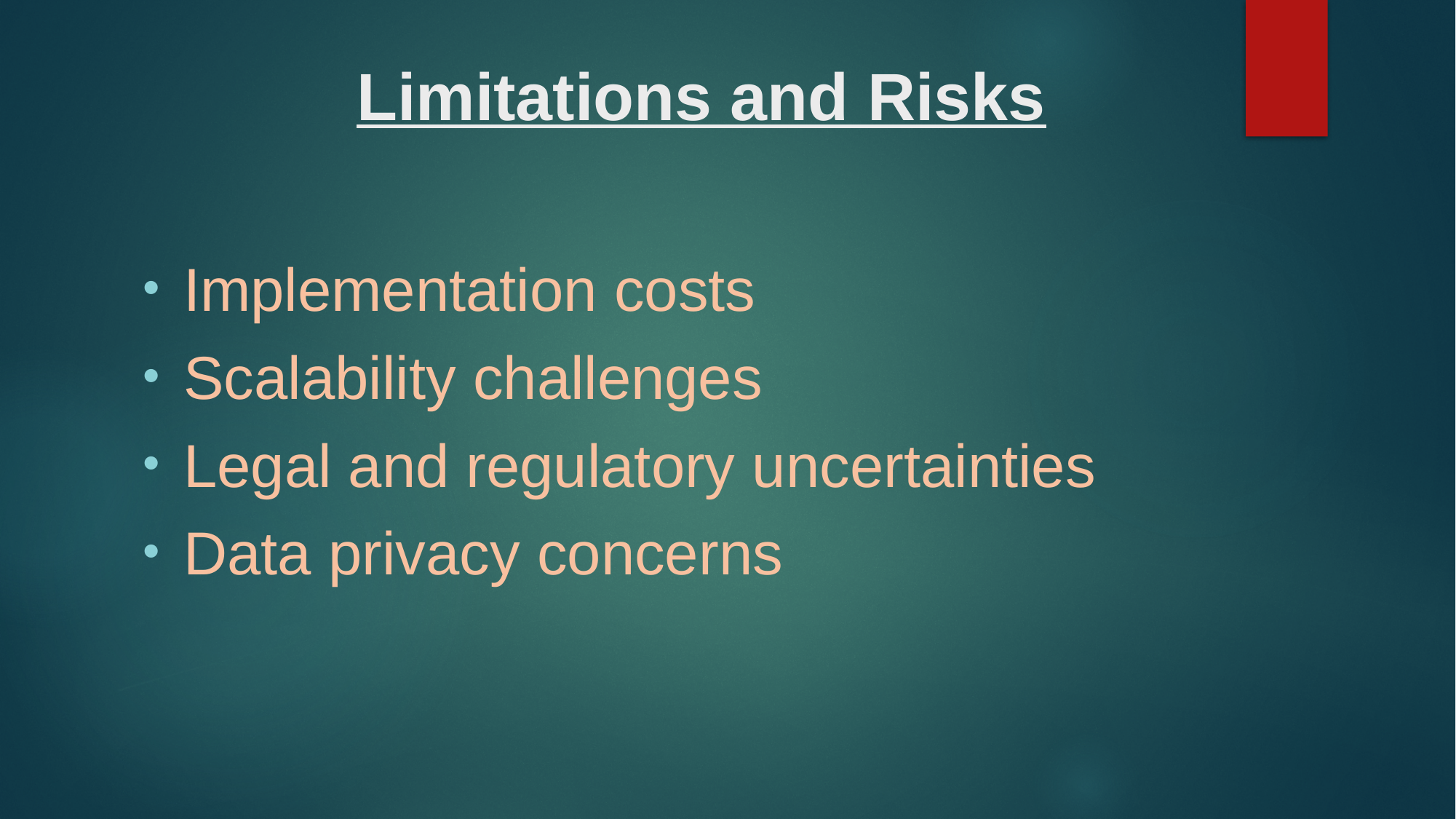

# Limitations and Risks
Implementation costs
Scalability challenges
Legal and regulatory uncertainties
Data privacy concerns